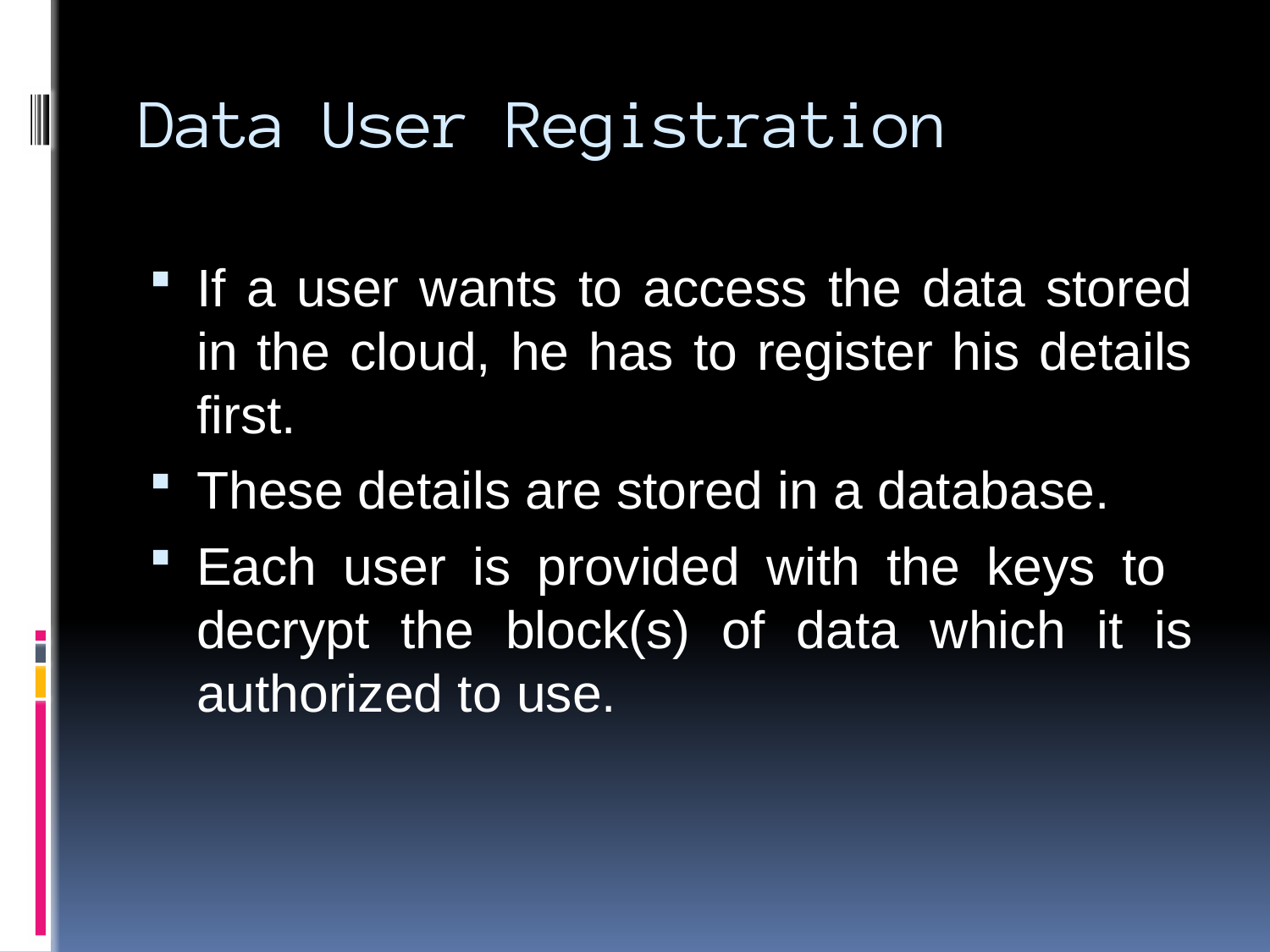

# Data User Registration
If a user wants to access the data stored in the cloud, he has to register his details first.
These details are stored in a database.
Each user is provided with the keys to  decrypt the block(s) of data which it is authorized to use.